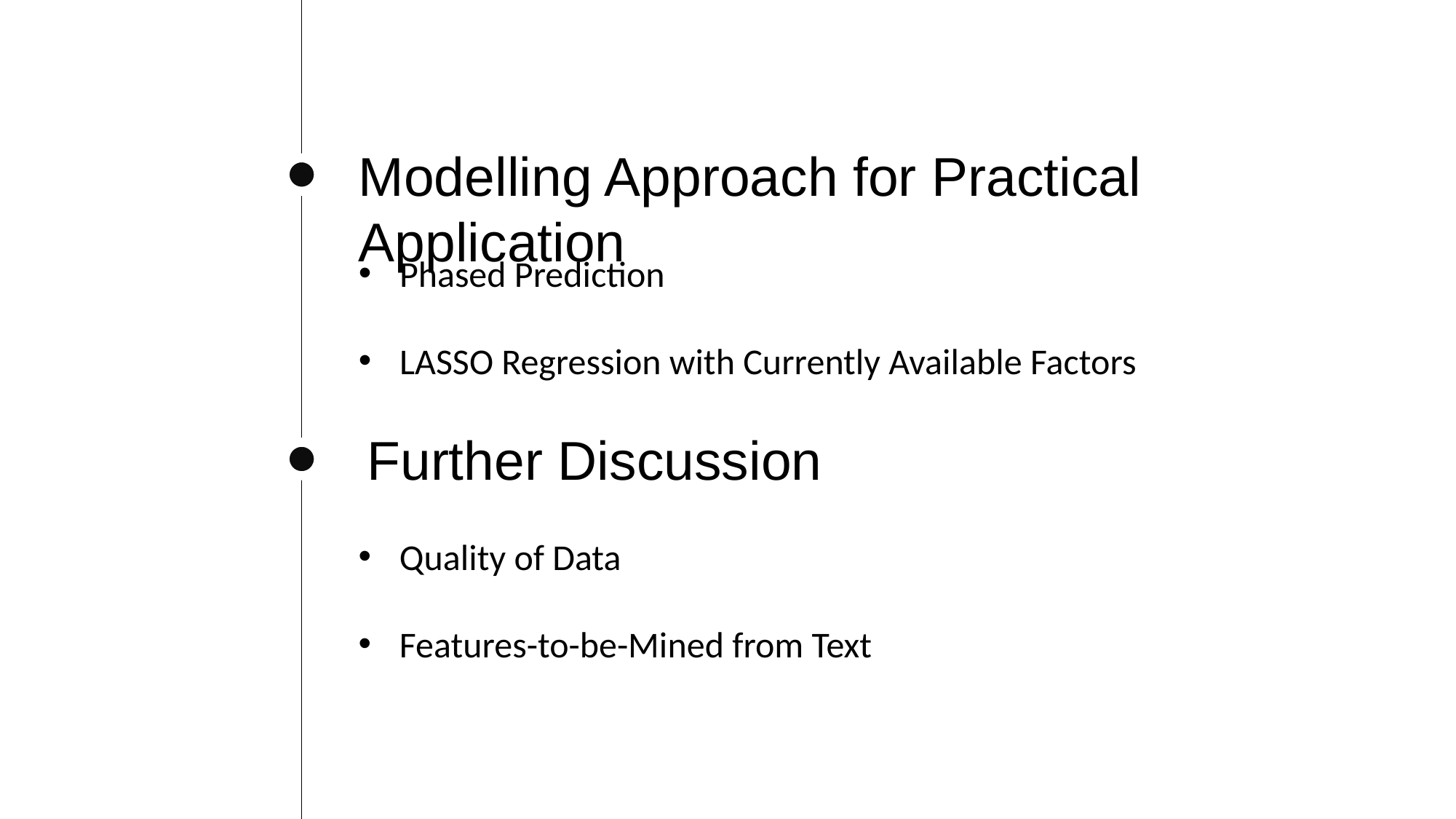

Modelling Approach for Practical Application

Phased Prediction

LASSO Regression with Currently Available Factors
Further Discussion

Quality of Data

Features-to-be-Mined from Text